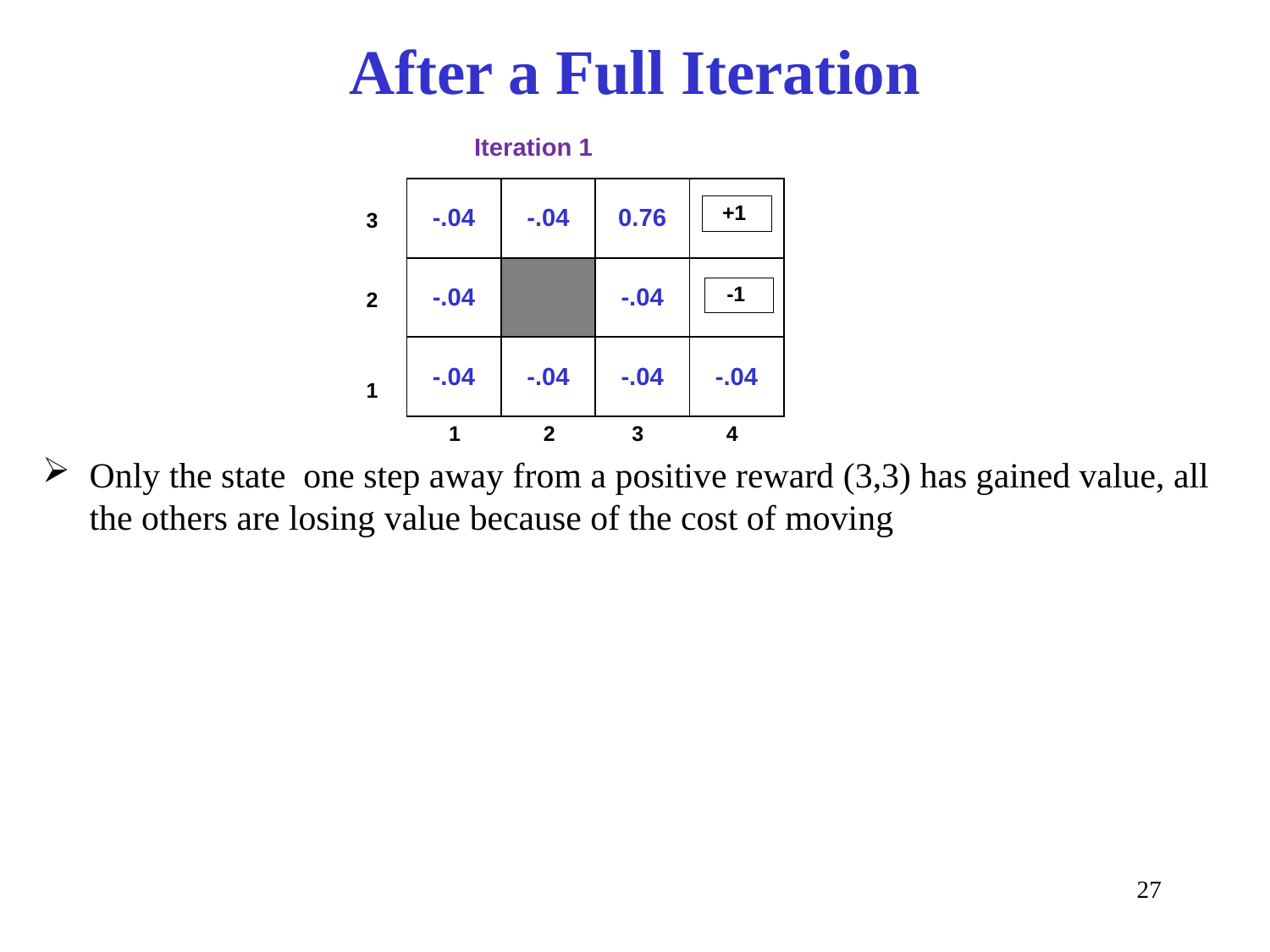

# After a Full Iteration
     Iteration 1

3

2

1
| -.04 | -.04 | 0.76 |  |
| --- | --- | --- | --- |
| -.04 |  | -.04 |  |
| -.04 | -.04 | -.04 | -.04 |
+1
-1
     1              2             3              4
Only the state  one step away from a positive reward (3,3) has gained value, all the others are losing value because of the cost of moving

27